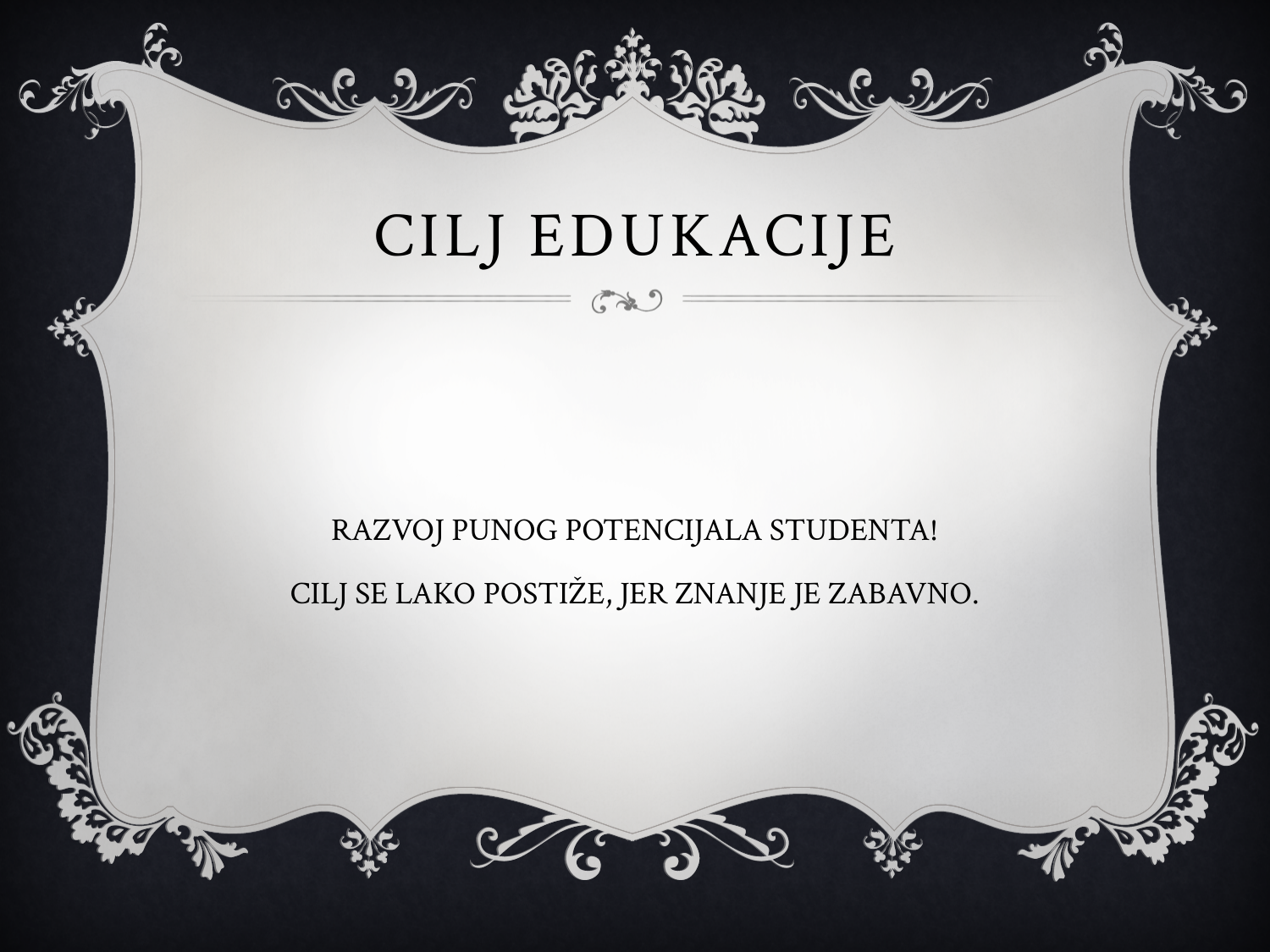

# CILJ EDUKACIJE
RAZVOJ PUNOG POTENCIJALA STUDENTA!
CILJ SE LAKO POSTIŽE, JER ZNANJE JE ZABAVNO.